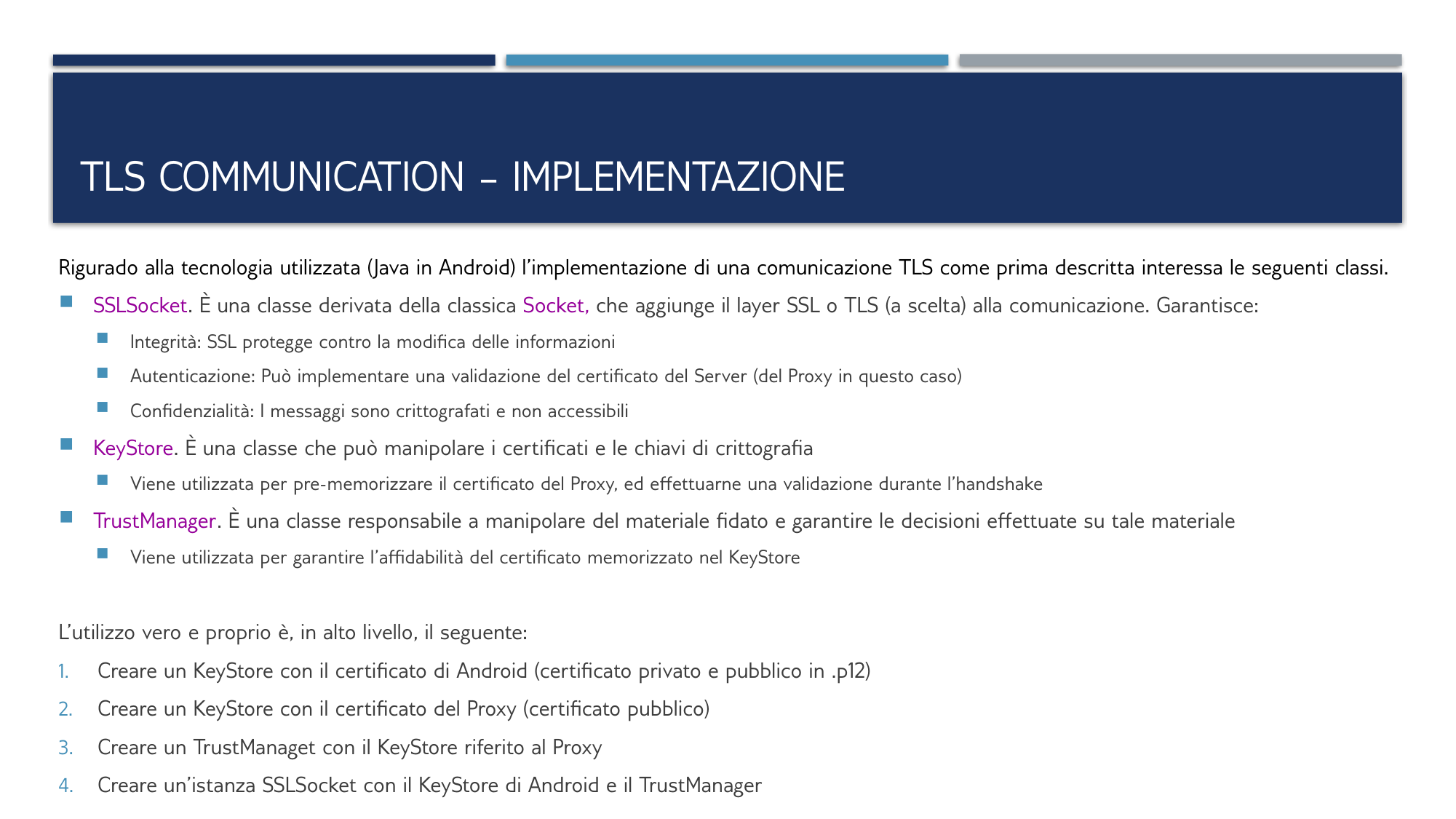

# TLS Communication – implementazione
Rigurado alla tecnologia utilizzata (Java in Android) l’implementazione di una comunicazione TLS come prima descritta interessa le seguenti classi.
SSLSocket. È una classe derivata della classica Socket, che aggiunge il layer SSL o TLS (a scelta) alla comunicazione. Garantisce:
Integrità: SSL protegge contro la modifica delle informazioni
Autenticazione: Può implementare una validazione del certificato del Server (del Proxy in questo caso)
Confidenzialità: I messaggi sono crittografati e non accessibili
KeyStore. È una classe che può manipolare i certificati e le chiavi di crittografia
Viene utilizzata per pre-memorizzare il certificato del Proxy, ed effettuarne una validazione durante l’handshake
TrustManager. È una classe responsabile a manipolare del materiale fidato e garantire le decisioni effettuate su tale materiale
Viene utilizzata per garantire l’affidabilità del certificato memorizzato nel KeyStore

L’utilizzo vero e proprio è, in alto livello, il seguente:
Creare un KeyStore con il certificato di Android (certificato privato e pubblico in .p12)
Creare un KeyStore con il certificato del Proxy (certificato pubblico)
Creare un TrustManaget con il KeyStore riferito al Proxy
Creare un’istanza SSLSocket con il KeyStore di Android e il TrustManager